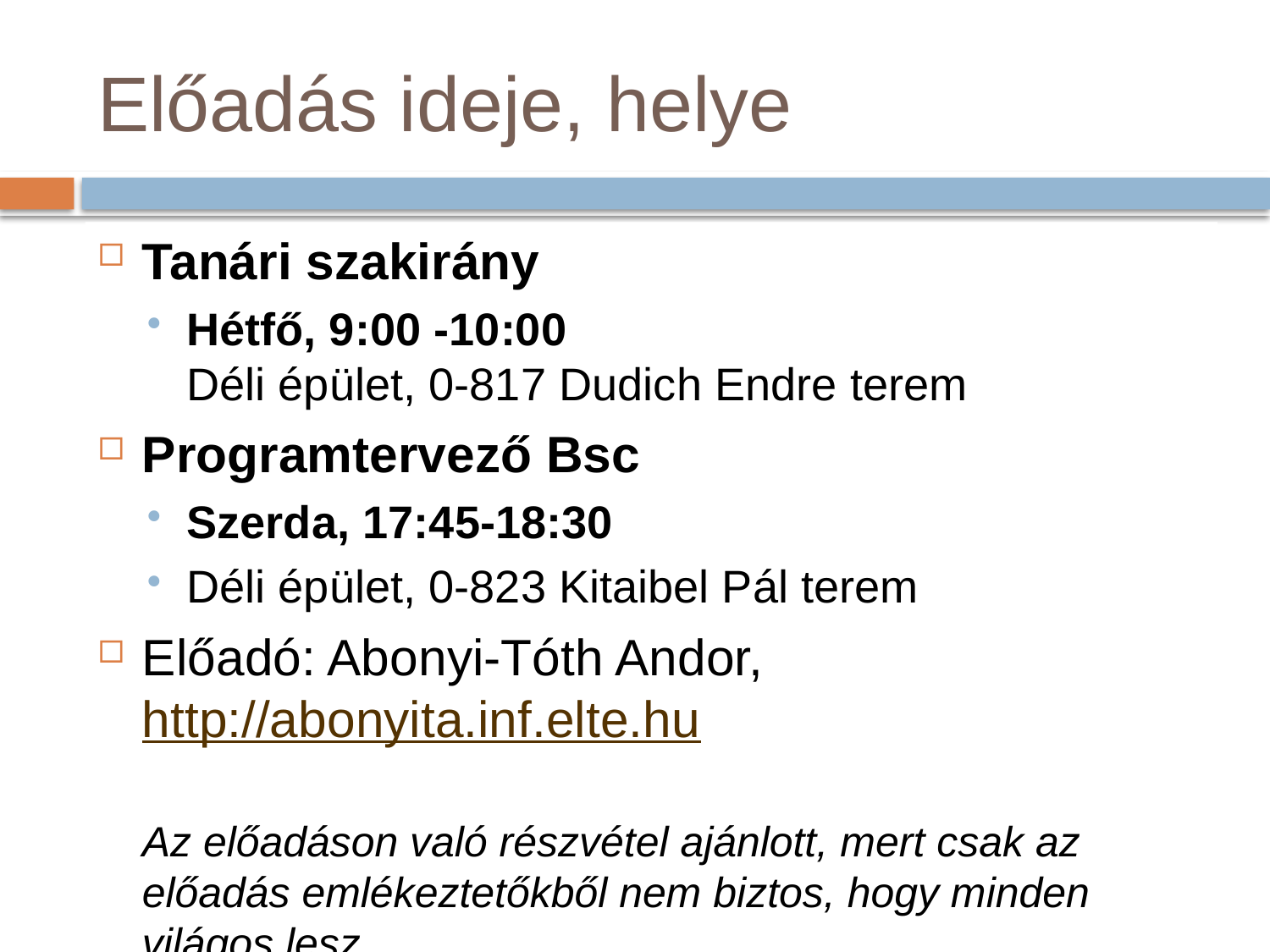

# Előadás ideje, helye
Tanári szakirány
Hétfő, 9:00 -10:00
Déli épület, 0-817 Dudich Endre terem
Programtervező Bsc
Szerda, 17:45-18:30
Déli épület, 0-823 Kitaibel Pál terem
Előadó: Abonyi-Tóth Andor, http://abonyita.inf.elte.hu

	Az előadáson való részvétel ajánlott, mert csak az előadás emlékeztetőkből nem biztos, hogy minden világos lesz.